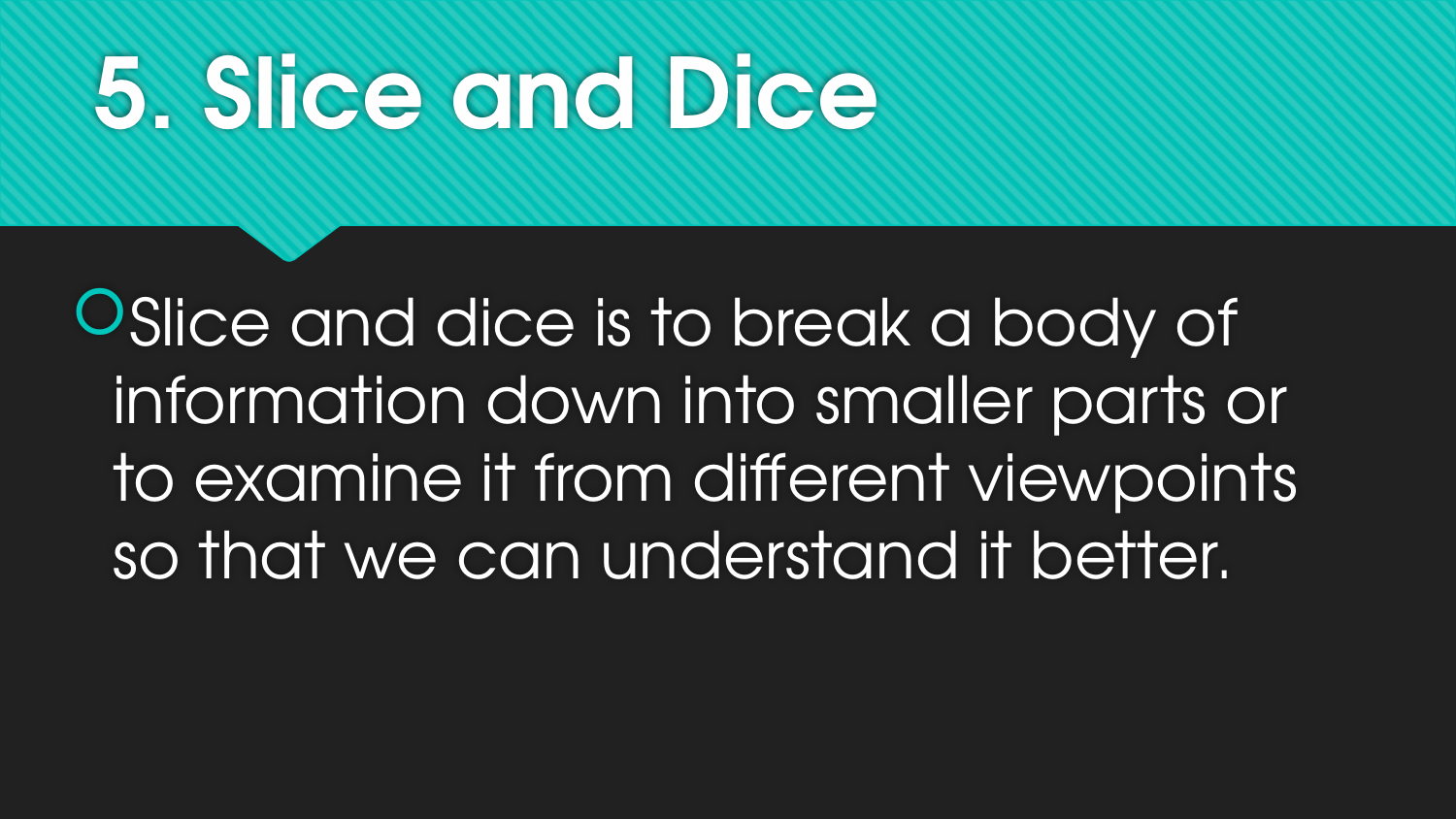

# 5. Slice and Dice

Slice and dice is to break a body of information down into smaller parts or to examine it from different viewpoints so that we can understand it better.